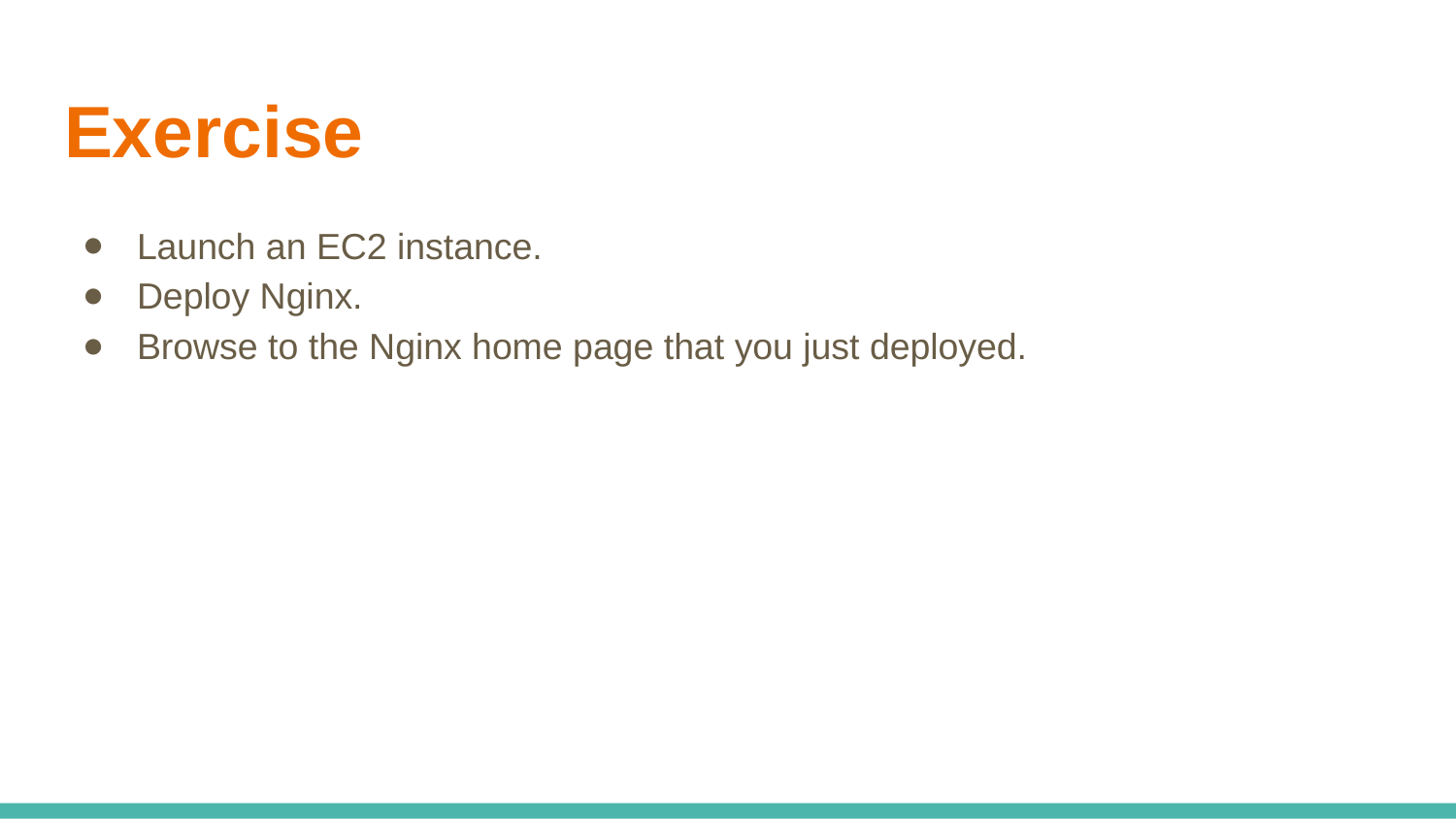

# Exercise
Launch an EC2 instance.
Deploy Nginx.
Browse to the Nginx home page that you just deployed.